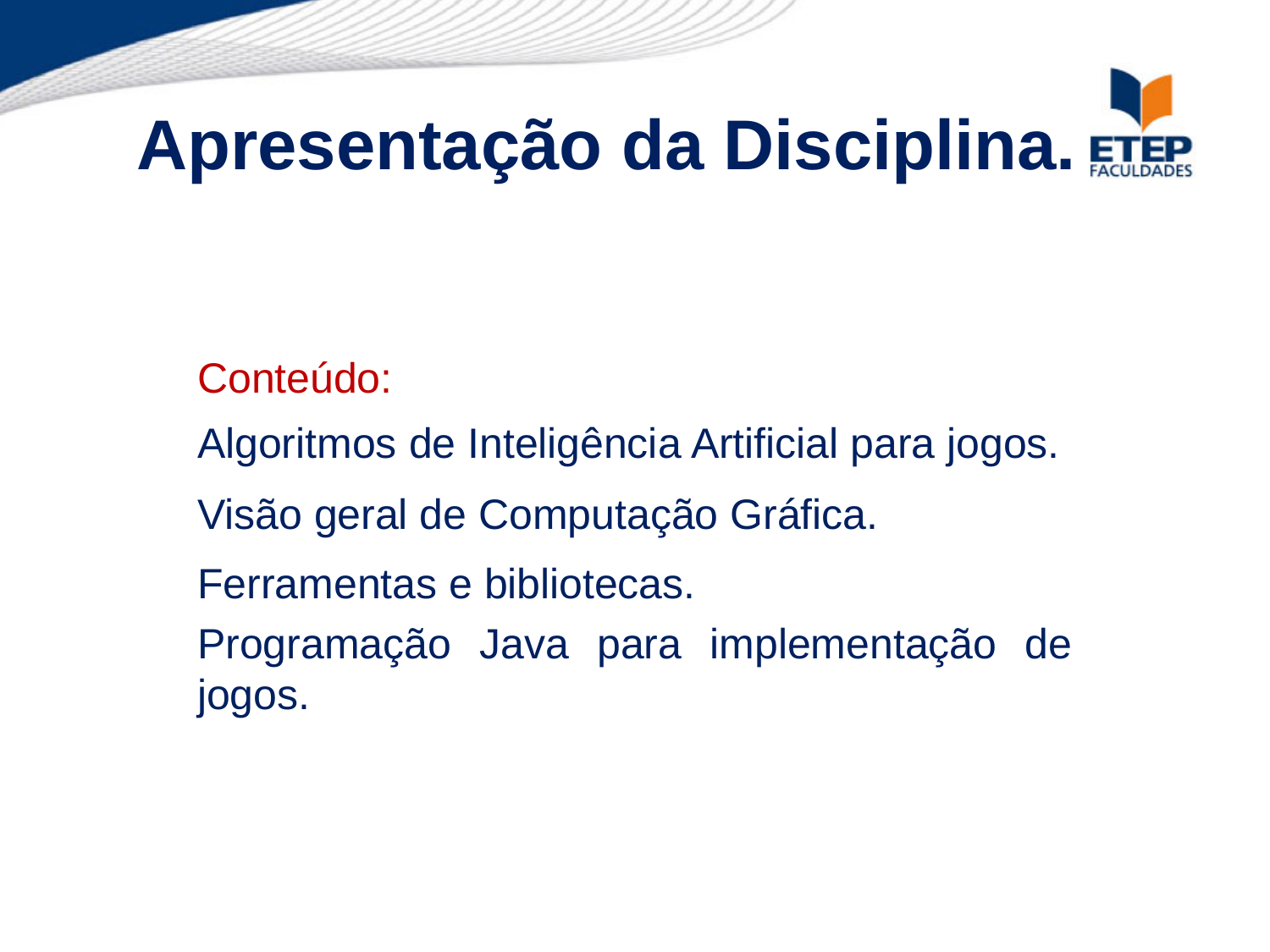

Apresentação da Disciplina.
Conteúdo:
Algoritmos de Inteligência Artificial para jogos.
Visão geral de Computação Gráfica.
Ferramentas e bibliotecas.
Programação Java para implementação de jogos.